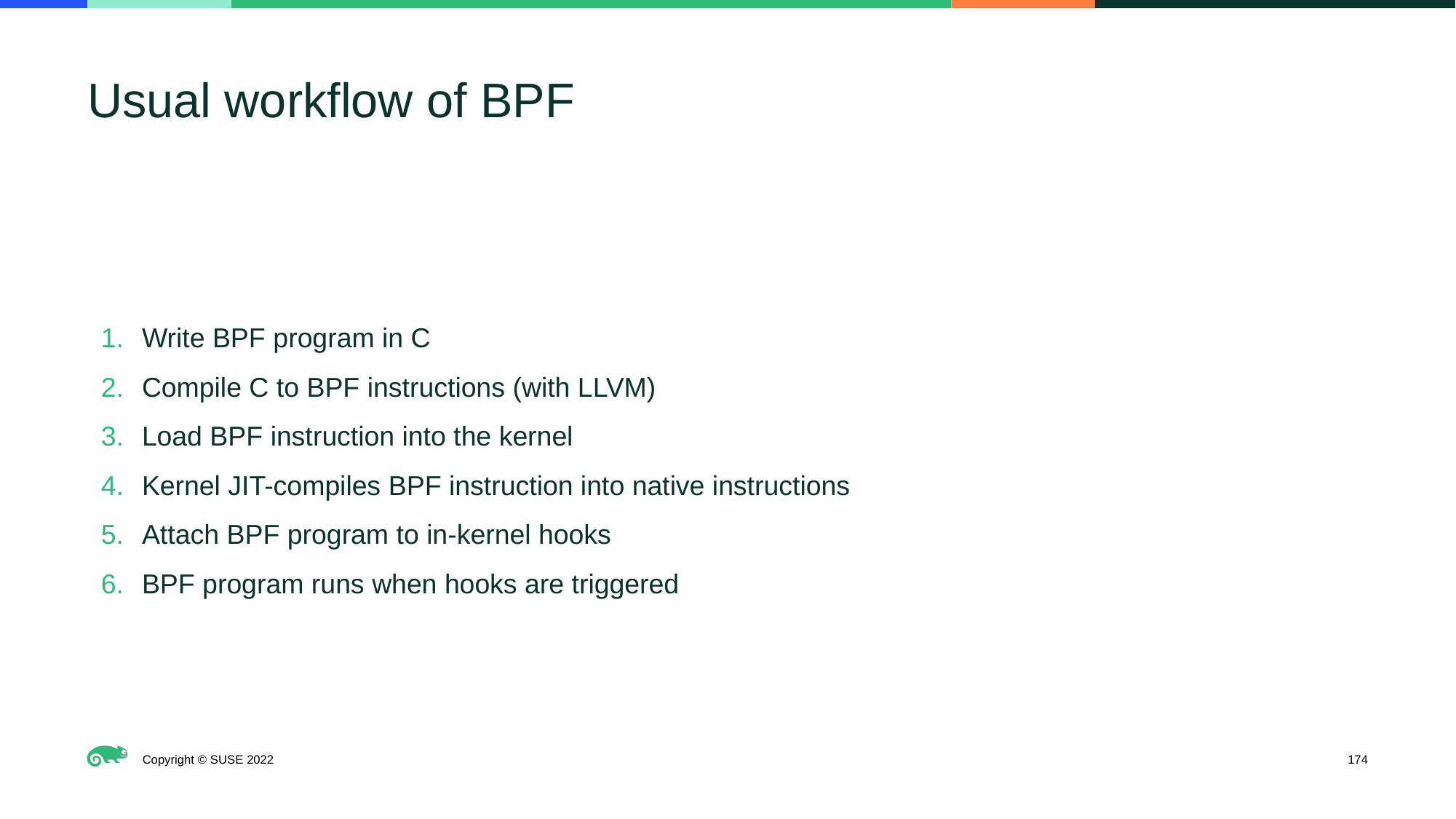

# Usual workflow of BPF

Write BPF program in C
Compile C to BPF instructions (with LLVM)
Load BPF instruction into the kernel
Kernel JIT-compiles BPF instruction into native instructions
Attach BPF program to in-kernel hooks
BPF program runs when hooks are triggered
174